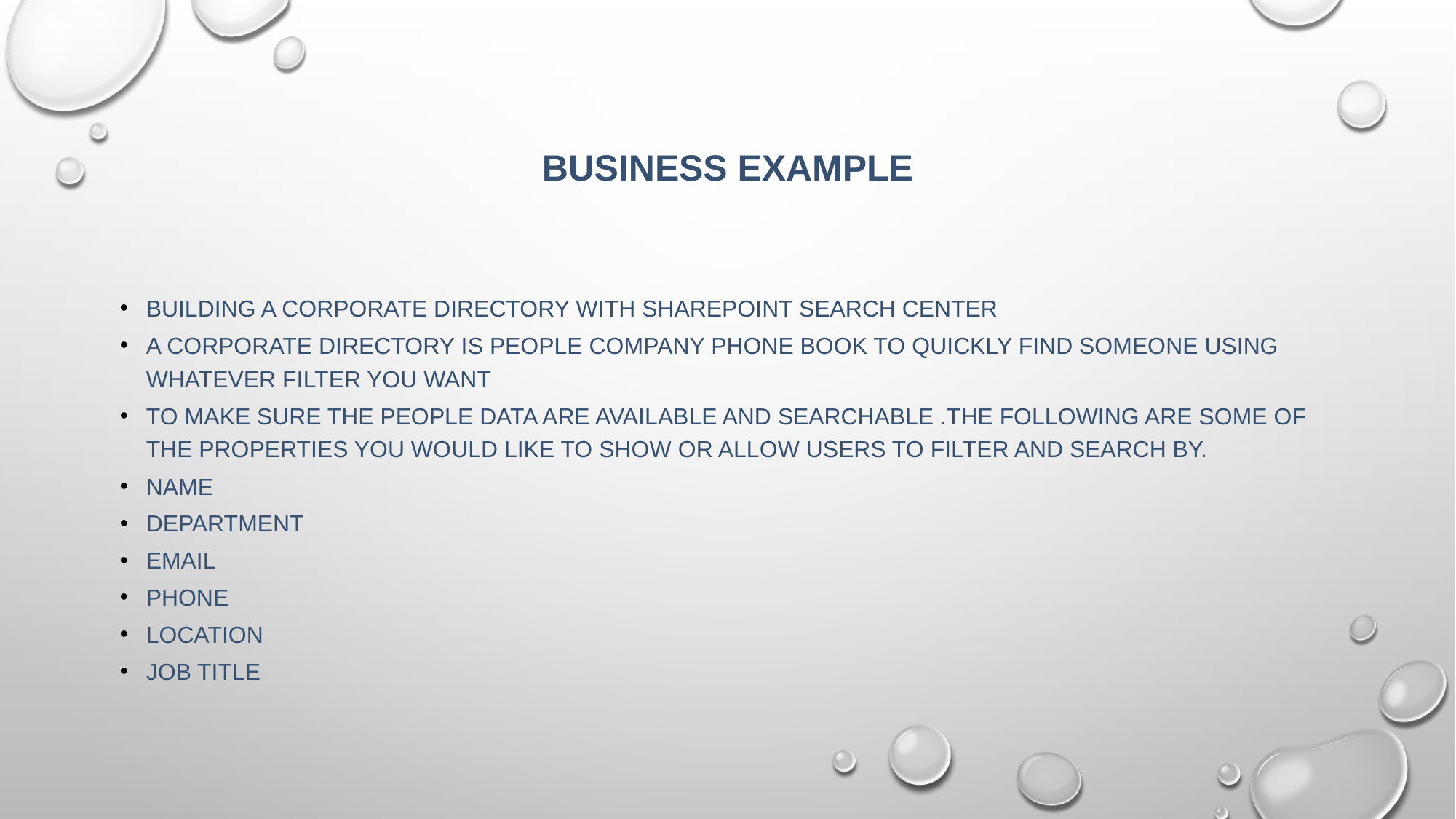

# Business example
Building a corporate directory with SharePoint search center
A corporate directory is people company phone book to quickly find someone using whatever filter you want
To make sure the people data are available and searchable .the following are some of the properties you would like to show or allow users to filter and search by.
Name
Department
Email
Phone
Location
Job title